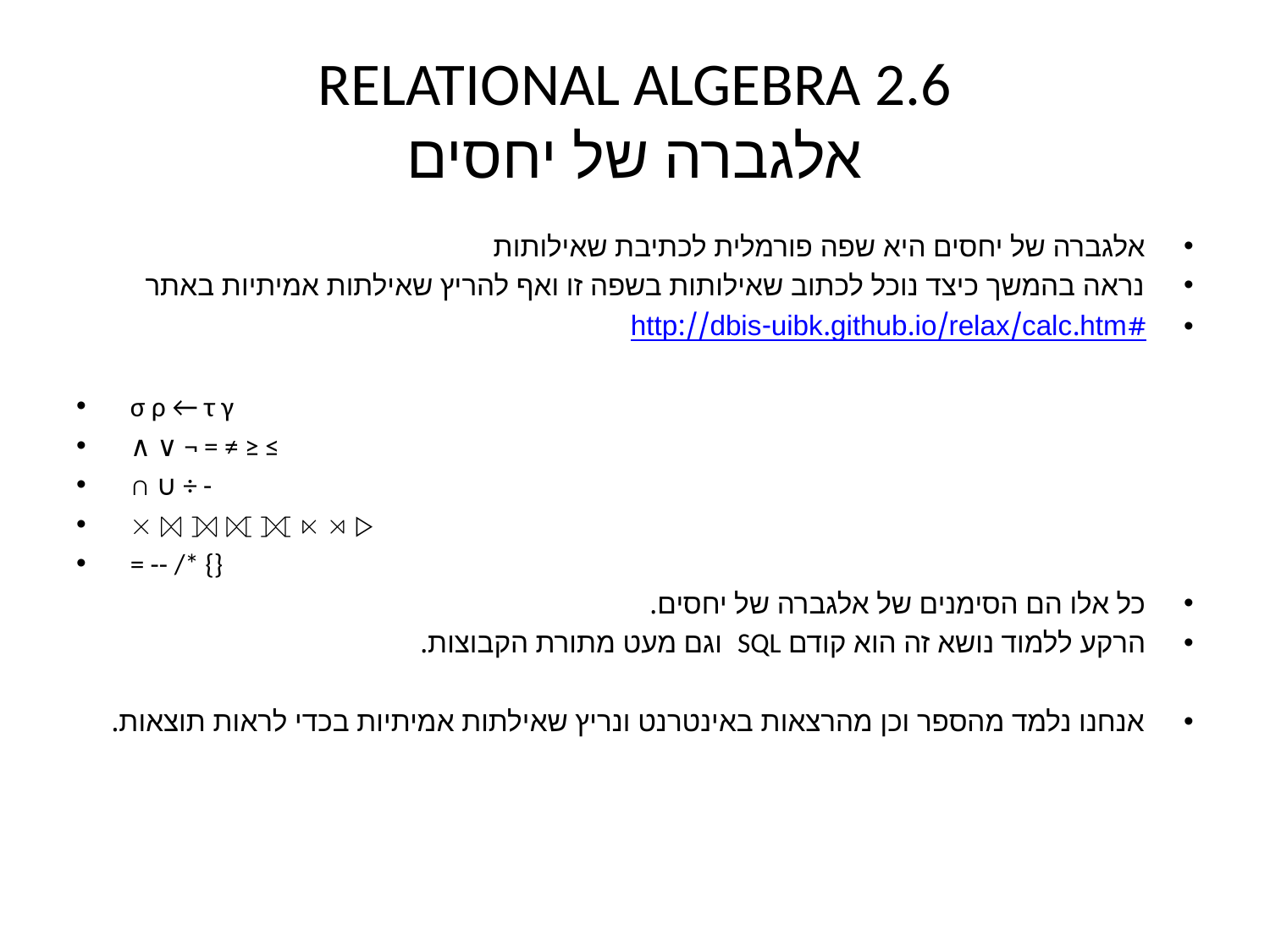

# RELATIONAL ALGEBRA 2.6 אלגברה של יחסים
אלגברה של יחסים היא שפה פורמלית לכתיבת שאילותות
נראה בהמשך כיצד נוכל לכתוב שאילותות בשפה זו ואף להריץ שאילתות אמיתיות באתר
http://dbis-uibk.github.io/relax/calc.htm#

 σ ρ ← τ γ
 ∧ ∨ ¬ = ≠ ≥ ≤
 ∩ ∪ ÷ -
 ⨯ ⨝ ⟕ ⟖ ⟗ ⋉ ⋊ ▷
 = -- /* {}
כל אלו הם הסימנים של אלגברה של יחסים.
הרקע ללמוד נושא זה הוא קודם SQL  וגם מעט מתורת הקבוצות.

אנחנו נלמד מהספר וכן מהרצאות באינטרנט ונריץ שאילתות אמיתיות בכדי לראות תוצאות.